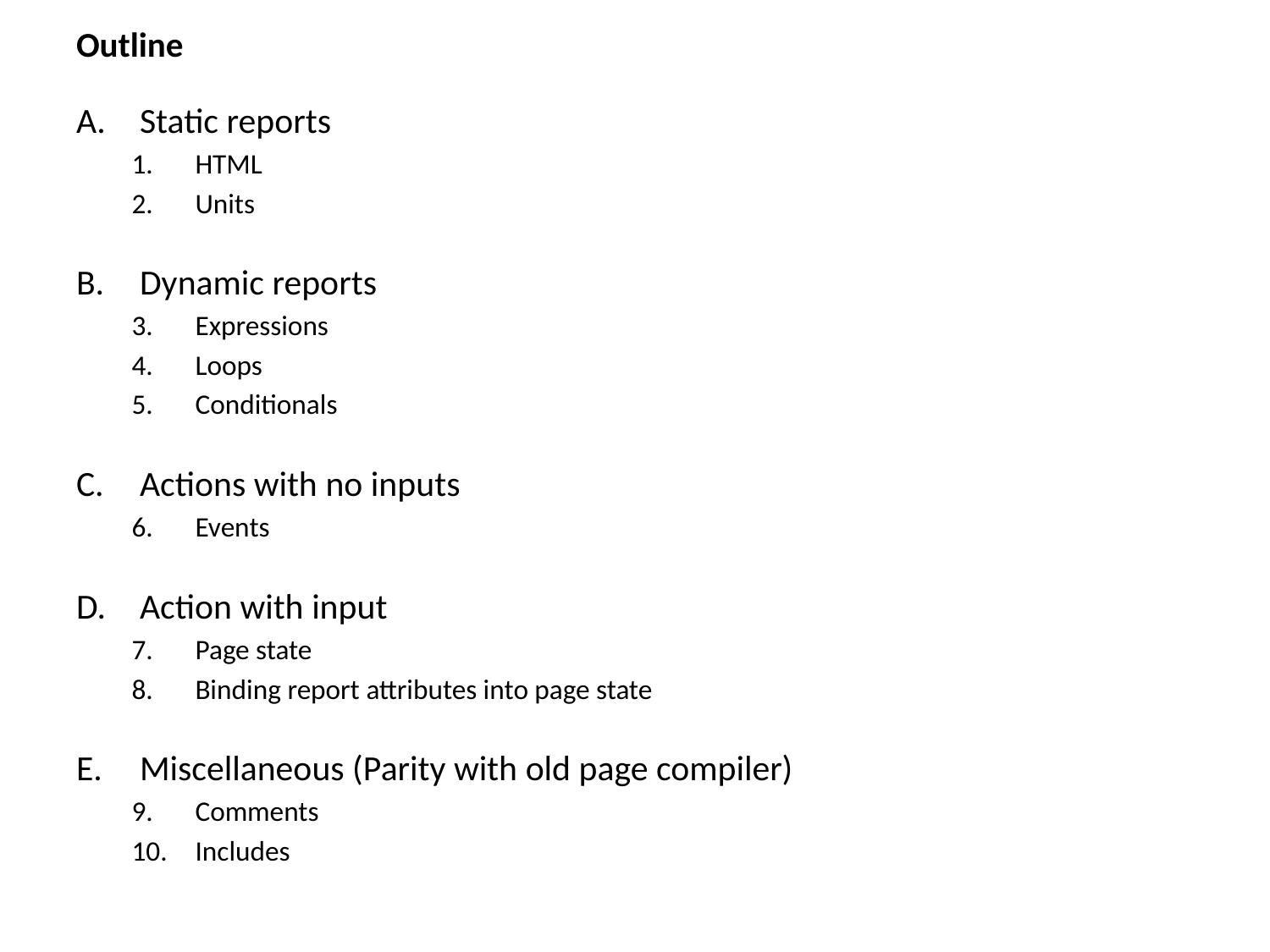

# Outline
Static reports
HTML
Units
Dynamic reports
Expressions
Loops
Conditionals
Actions with no inputs
Events
Action with input
Page state
Binding report attributes into page state
Miscellaneous (Parity with old page compiler)
Comments
Includes